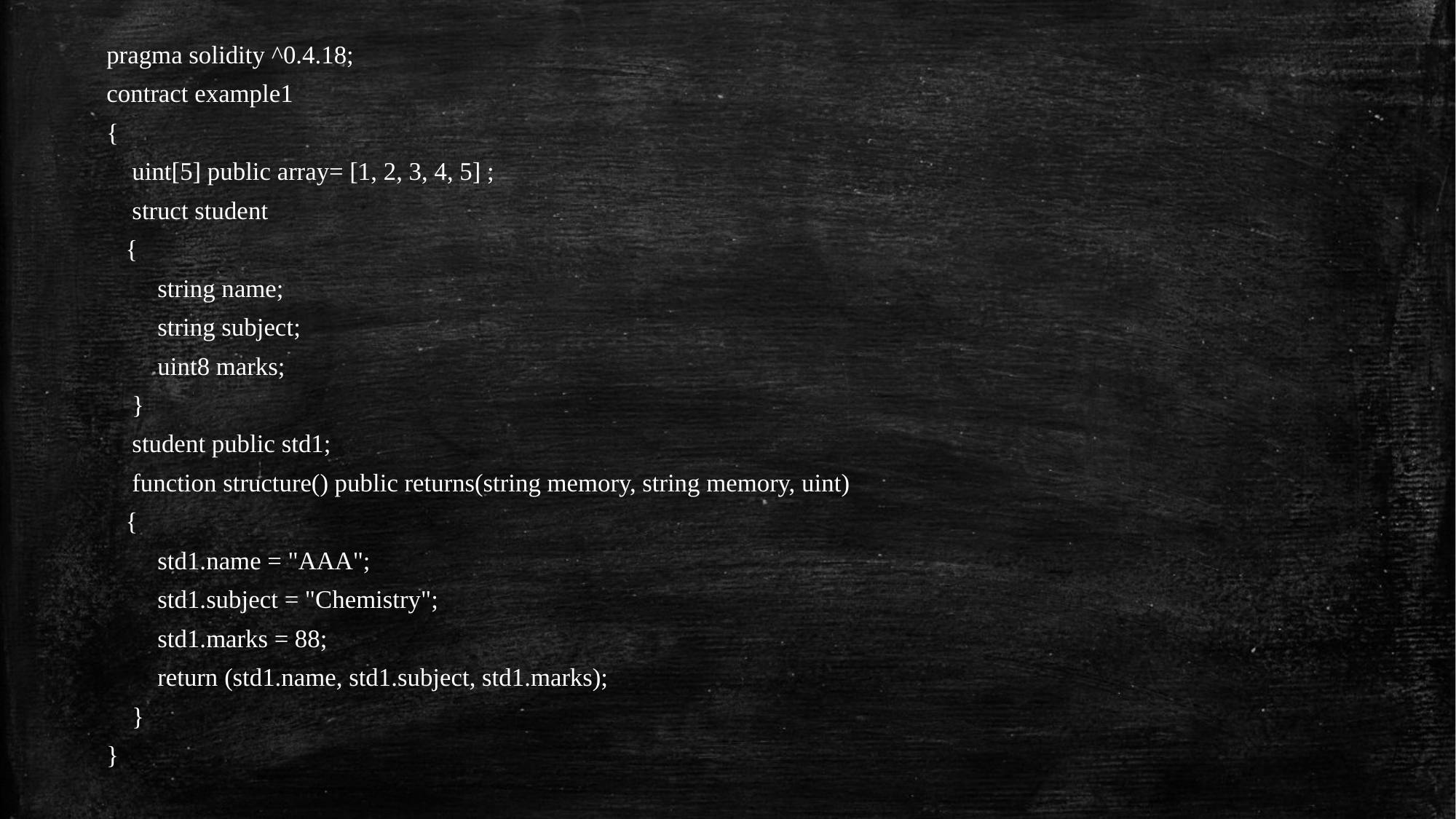

pragma solidity ^0.4.18;
contract example1
{
    uint[5] public array= [1, 2, 3, 4, 5] ;
    struct student
   {
        string name;
        string subject;
        uint8 marks;
    }
    student public std1;
    function structure() public returns(string memory, string memory, uint)
   {
        std1.name = "AAA";
        std1.subject = "Chemistry";
        std1.marks = 88;
        return (std1.name, std1.subject, std1.marks);
    }
}